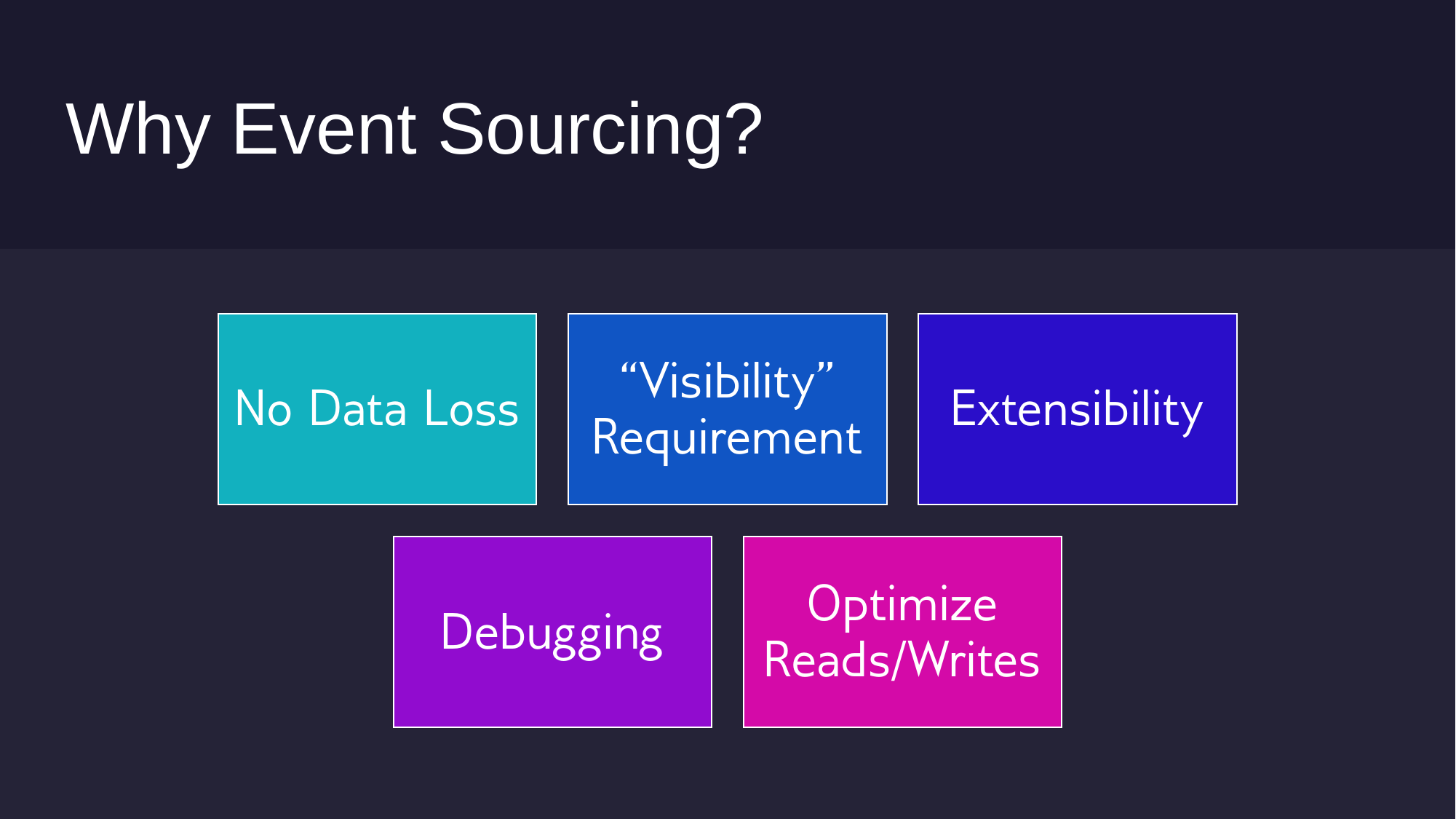

# Why Event Sourcing?

No Data Loss
“Visibility” Requirement
Extensibility
Debugging
Optimize Reads/Writes